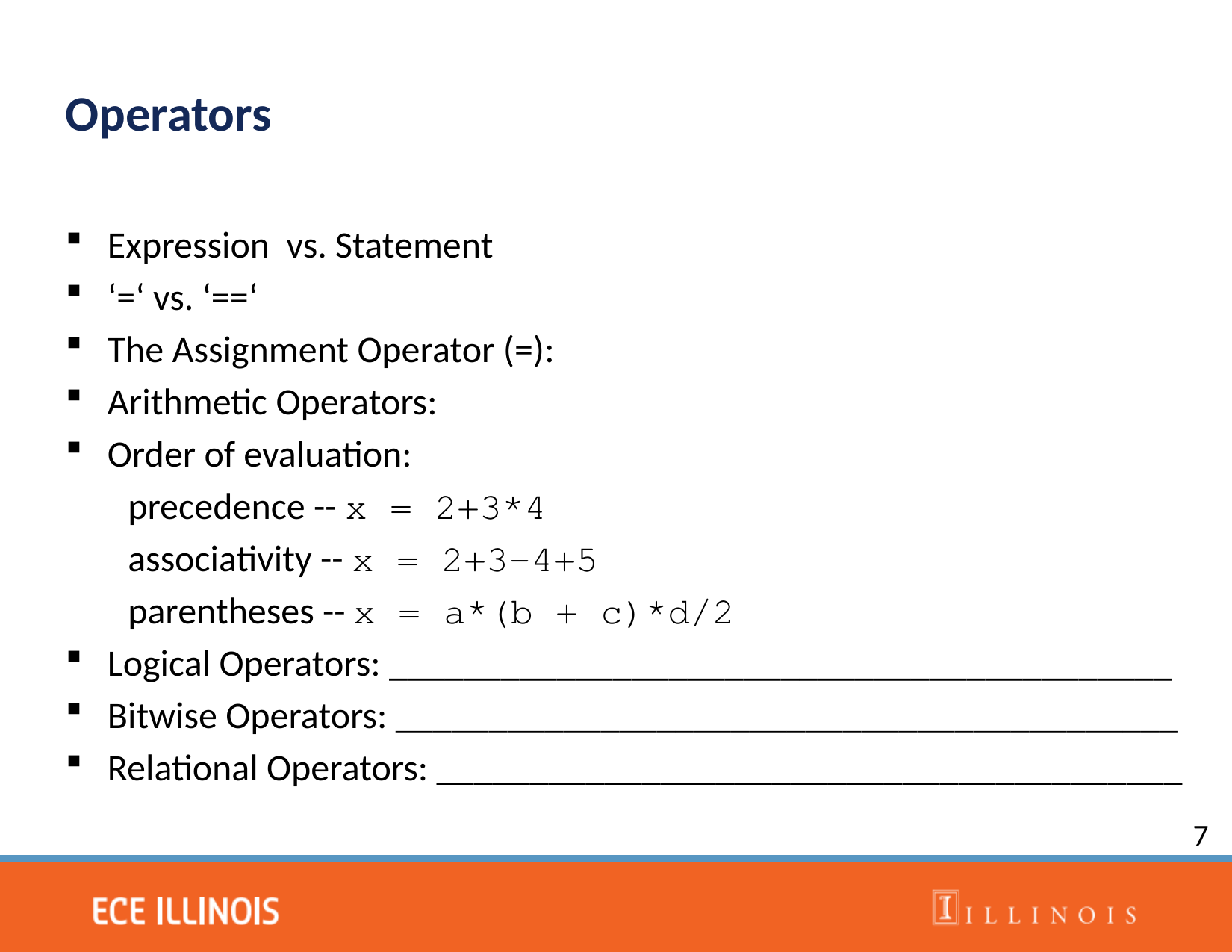

Operators
Expression  vs. Statement
‘=‘ vs. ‘==‘
The Assignment Operator (=):
Arithmetic Operators:
Order of evaluation:
precedence -- x = 2+3*4
associativity -- x = 2+3-4+5
parentheses -- x = a*(b + c)*d/2
Logical Operators: __________________________________________
Bitwise Operators: __________________________________________
Relational Operators: ________________________________________
7